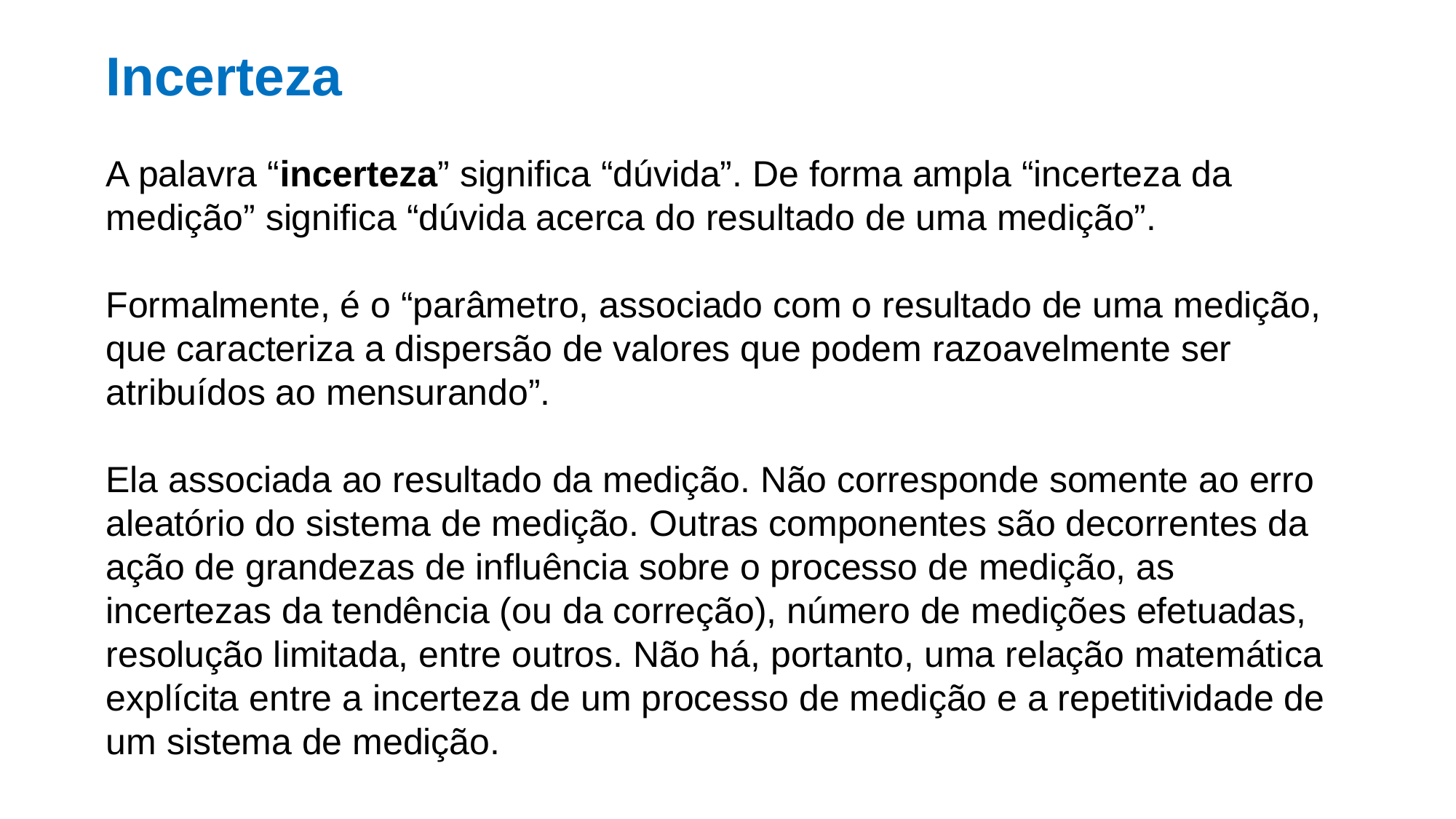

Incerteza

A palavra “incerteza” significa “dúvida”. De forma ampla “incerteza da medição” significa “dúvida acerca do resultado de uma medição”.

Formalmente, é o “parâmetro, associado com o resultado de uma medição, que caracteriza a dispersão de valores que podem razoavelmente ser atribuídos ao mensurando”.

Ela associada ao resultado da medição. Não corresponde somente ao erro aleatório do sistema de medição. Outras componentes são decorrentes da ação de grandezas de influência sobre o processo de medição, as incertezas da tendência (ou da correção), número de medições efetuadas, resolução limitada, entre outros. Não há, portanto, uma relação matemática explícita entre a incerteza de um processo de medição e a repetitividade de um sistema de medição.